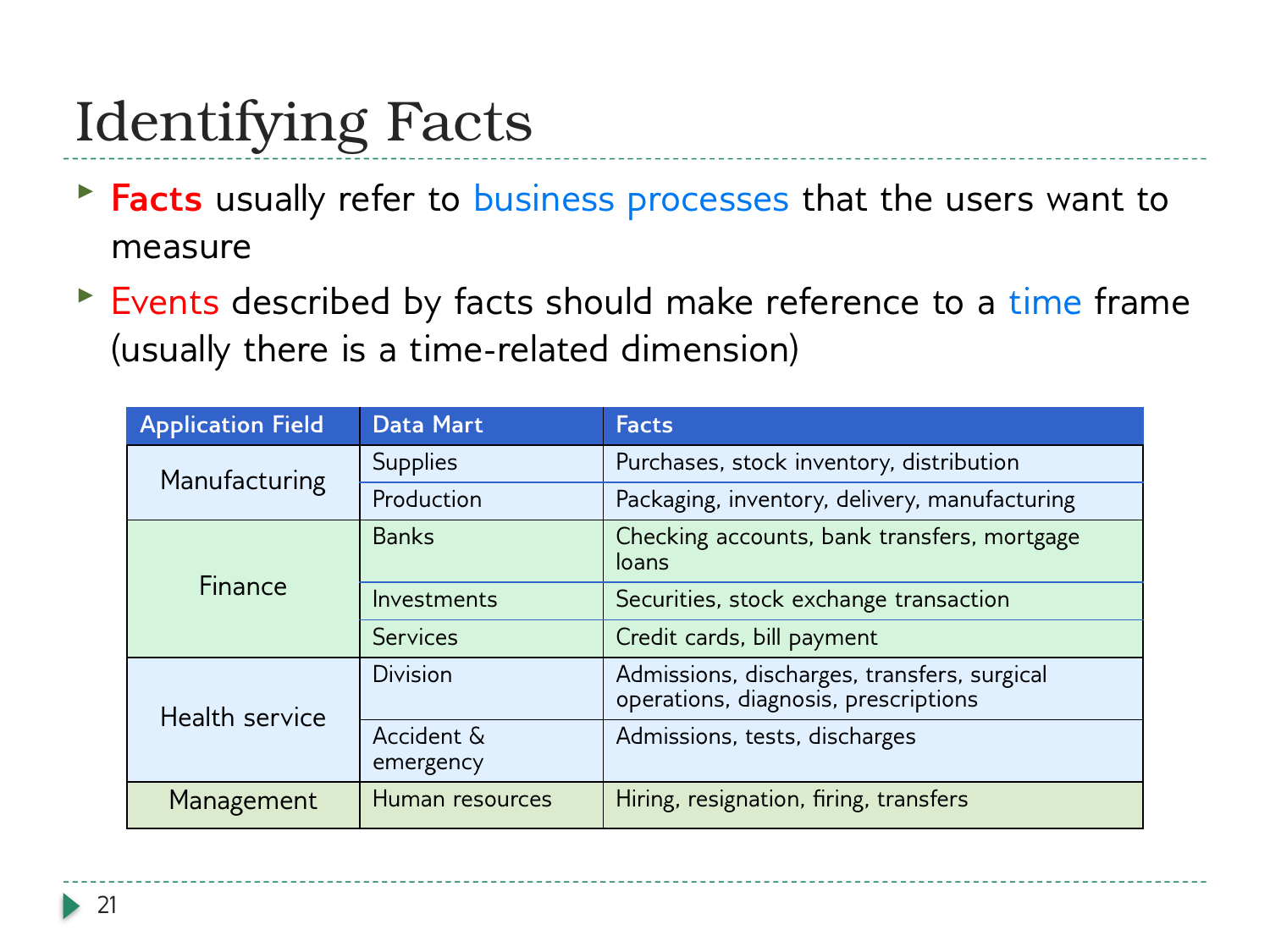

# Identifying Facts
Facts usually refer to business processes that the users want to measure
Events described by facts should make reference to a time frame (usually there is a time-related dimension)
| Application Field | Data Mart | Facts |
| --- | --- | --- |
| Manufacturing | Supplies | Purchases, stock inventory, distribution |
|  | Production | Packaging, inventory, delivery, manufacturing |
| Finance | Banks | Checking accounts, bank transfers, mortgage loans |
|  | Investments | Securities, stock exchange transaction |
|  | Services | Credit cards, bill payment |
| Health service | Division | Admissions, discharges, transfers, surgical operations, diagnosis, prescriptions |
|  | Accident & emergency | Admissions, tests, discharges |
| Management | Human resources | Hiring, resignation, firing, transfers |
21